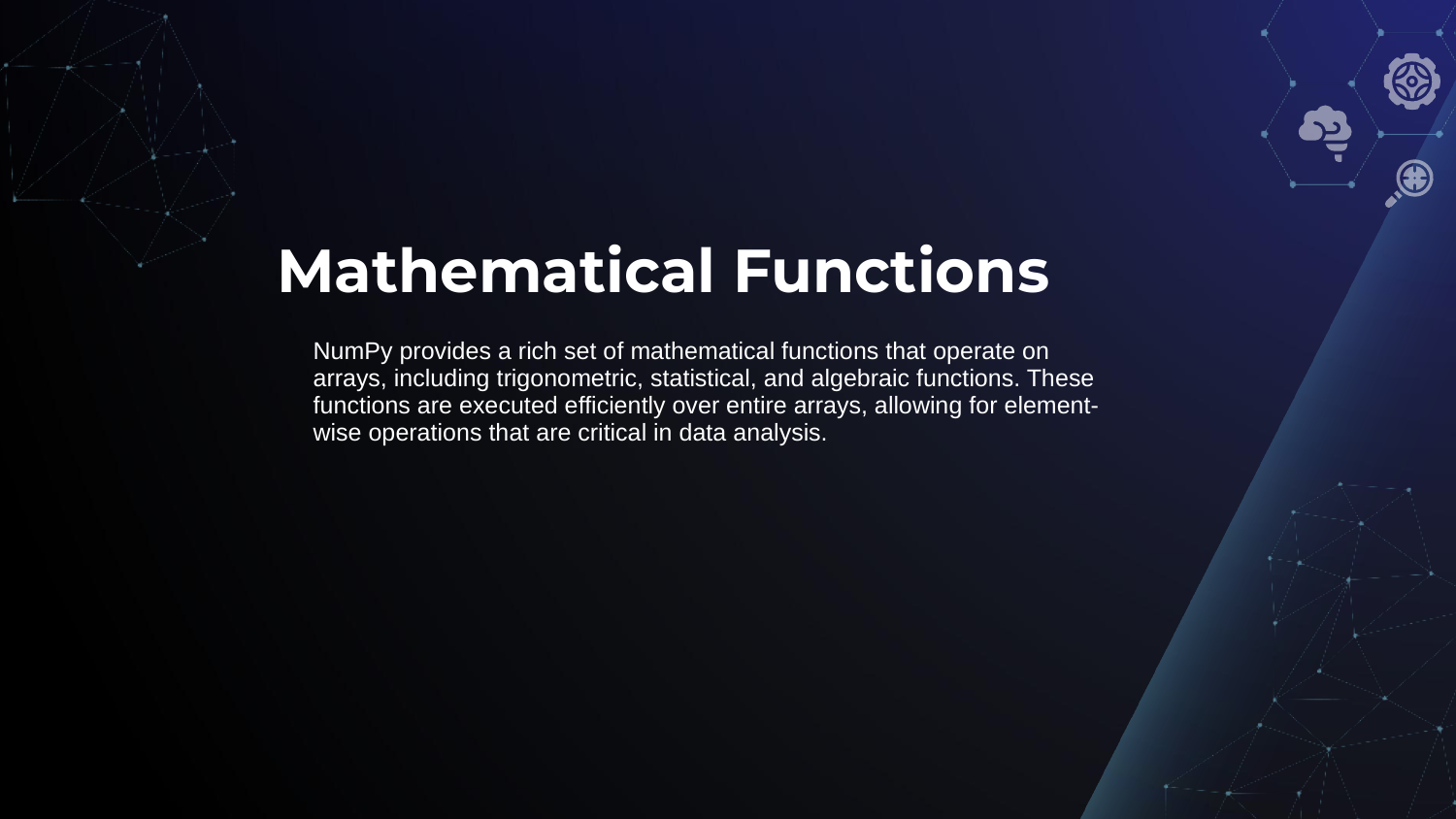

# Mathematical Functions
NumPy provides a rich set of mathematical functions that operate on arrays, including trigonometric, statistical, and algebraic functions. These functions are executed efficiently over entire arrays, allowing for element-wise operations that are critical in data analysis.